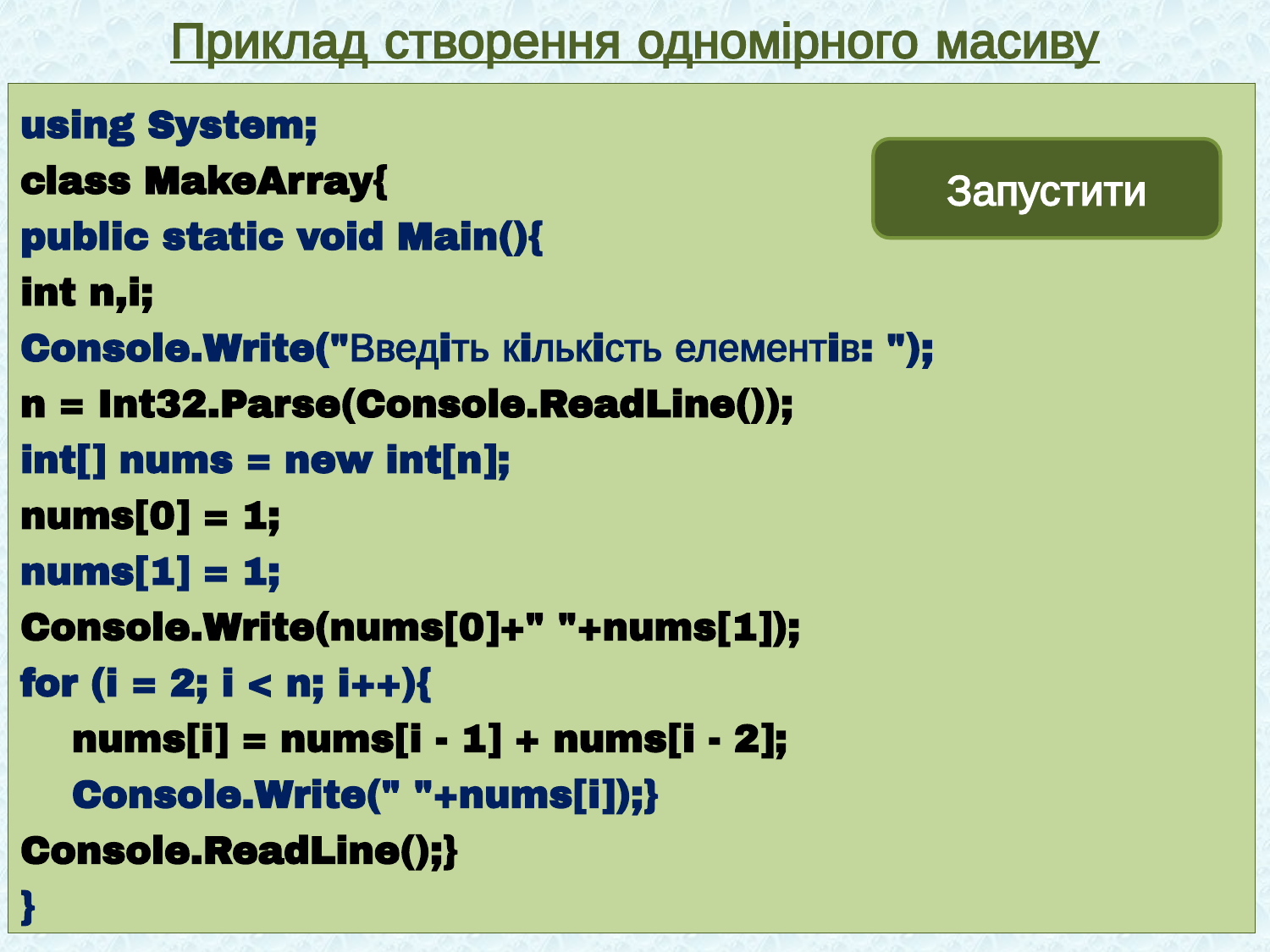

# Приклад створення одномірного масиву
using System;
class MakeArray{
public static void Main(){
int n,i;
Console.Write("Введiть кiлькiсть елементiв: ");
n = Int32.Parse(Console.ReadLine());
int[] nums = new int[n];
nums[0] = 1;
nums[1] = 1;
Console.Write(nums[0]+" "+nums[1]);
for (i = 2; i < n; i++){
    nums[i] = nums[i - 1] + nums[i - 2];
    Console.Write(" "+nums[i]);}
Console.ReadLine();}
}
Запустити